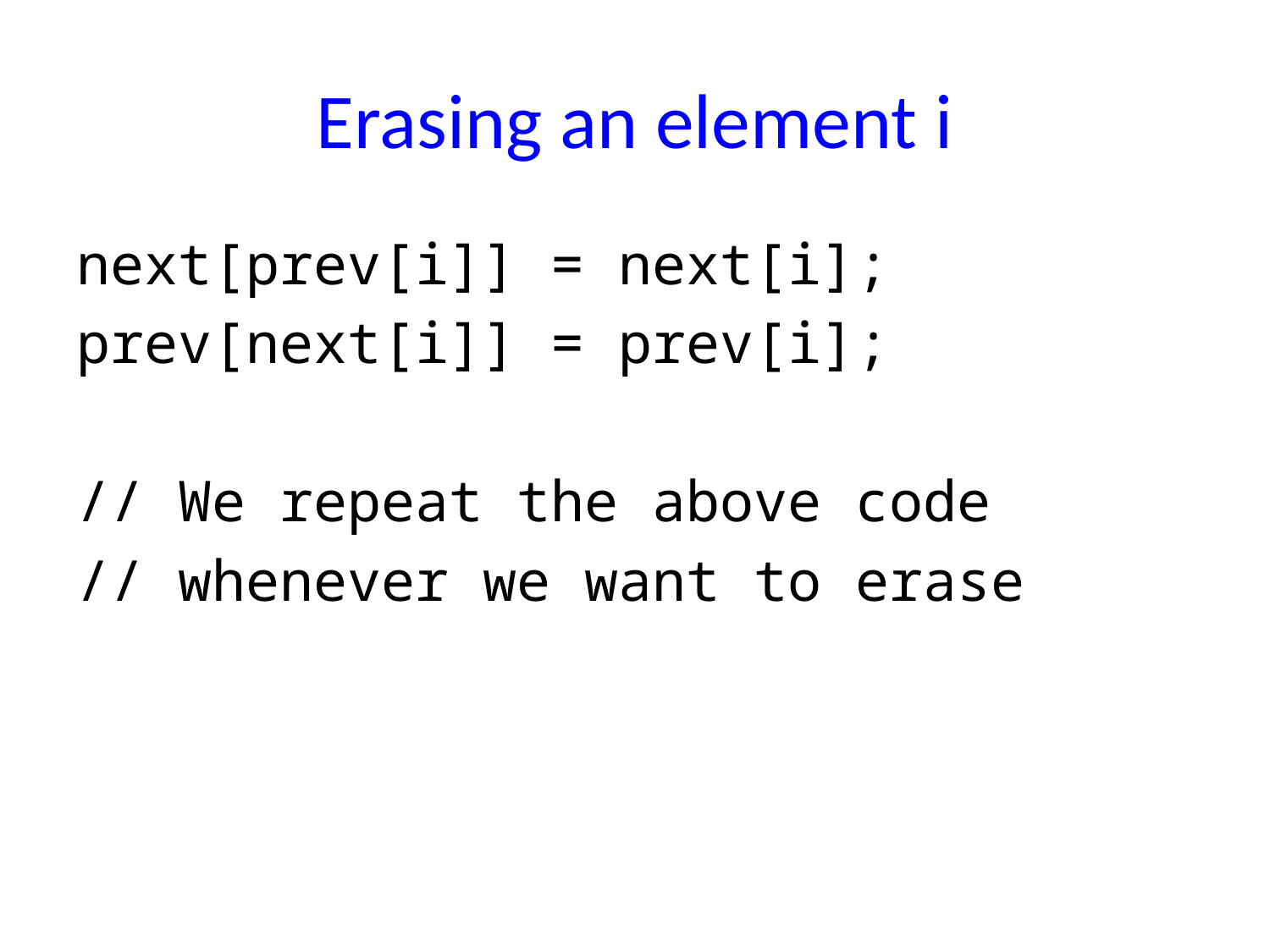

# Erasing an element i
next[prev[i]] = next[i];
prev[next[i]] = prev[i];

// We repeat the above code
// whenever we want to erase